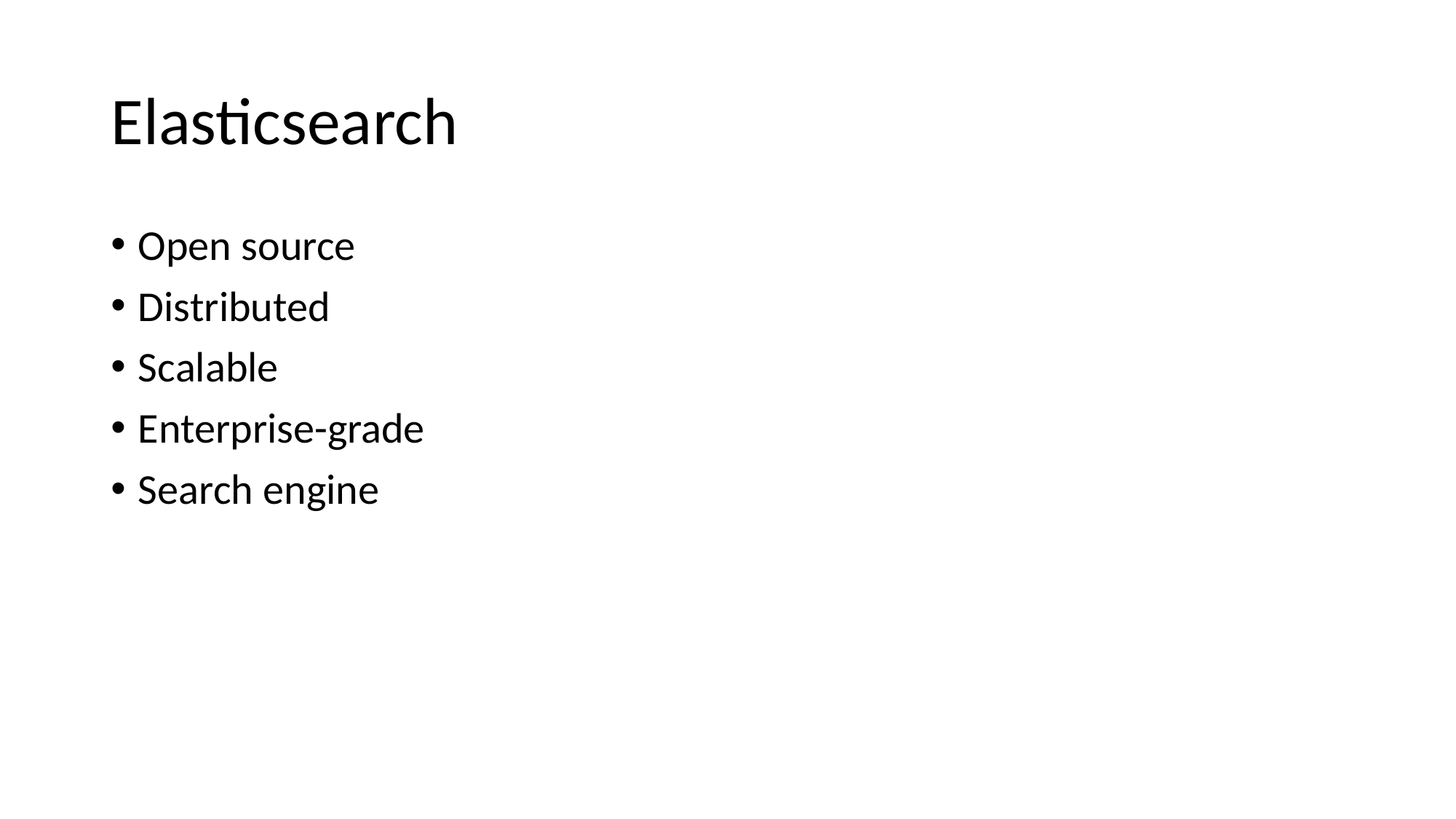

# Elasticsearch
Open source
Distributed
Scalable
Enterprise-grade
Search engine